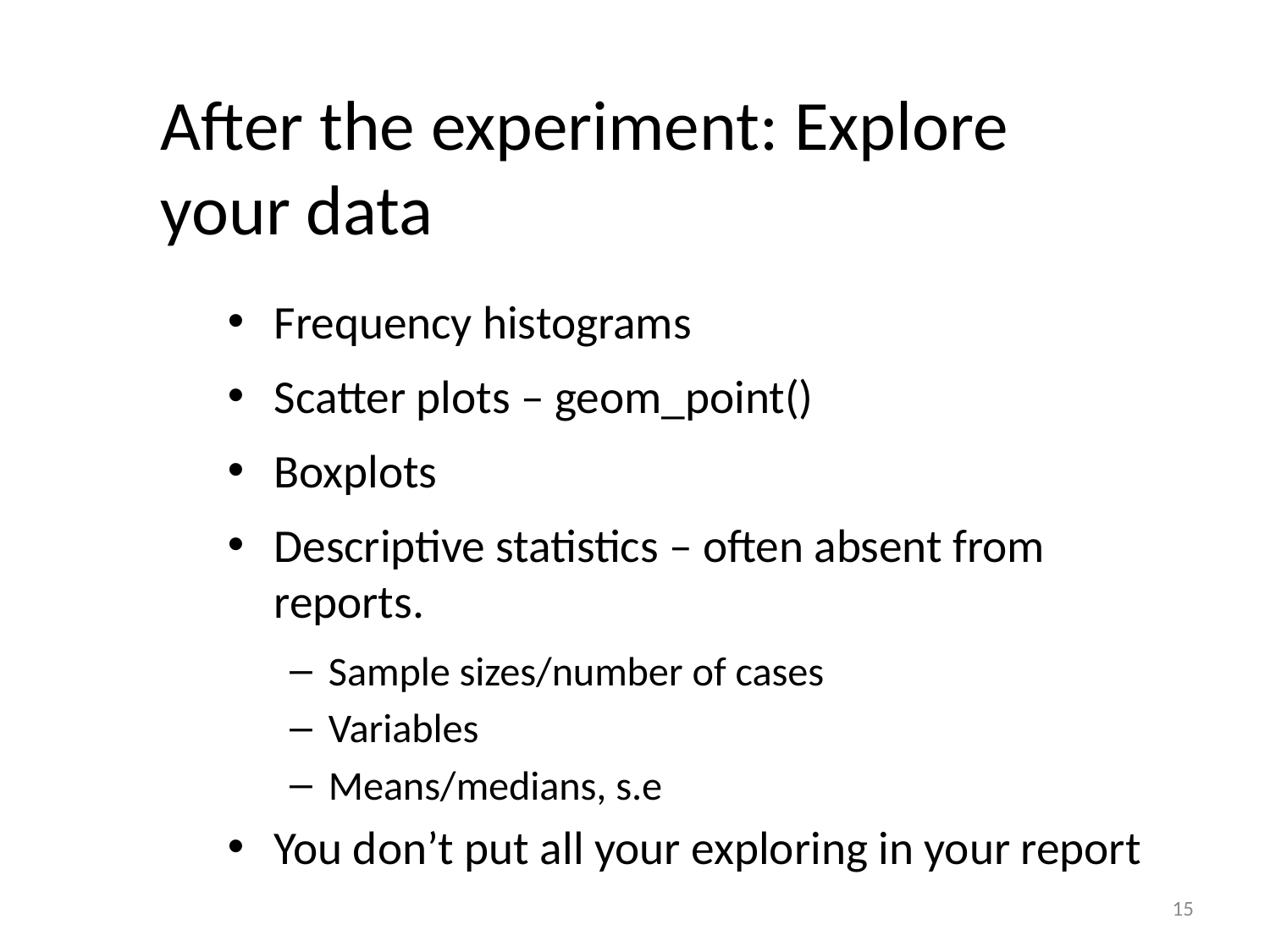

After the experiment: Explore your data
Frequency histograms
Scatter plots – geom_point()
Boxplots
Descriptive statistics – often absent from reports.
Sample sizes/number of cases
Variables
Means/medians, s.e
You don’t put all your exploring in your report

15